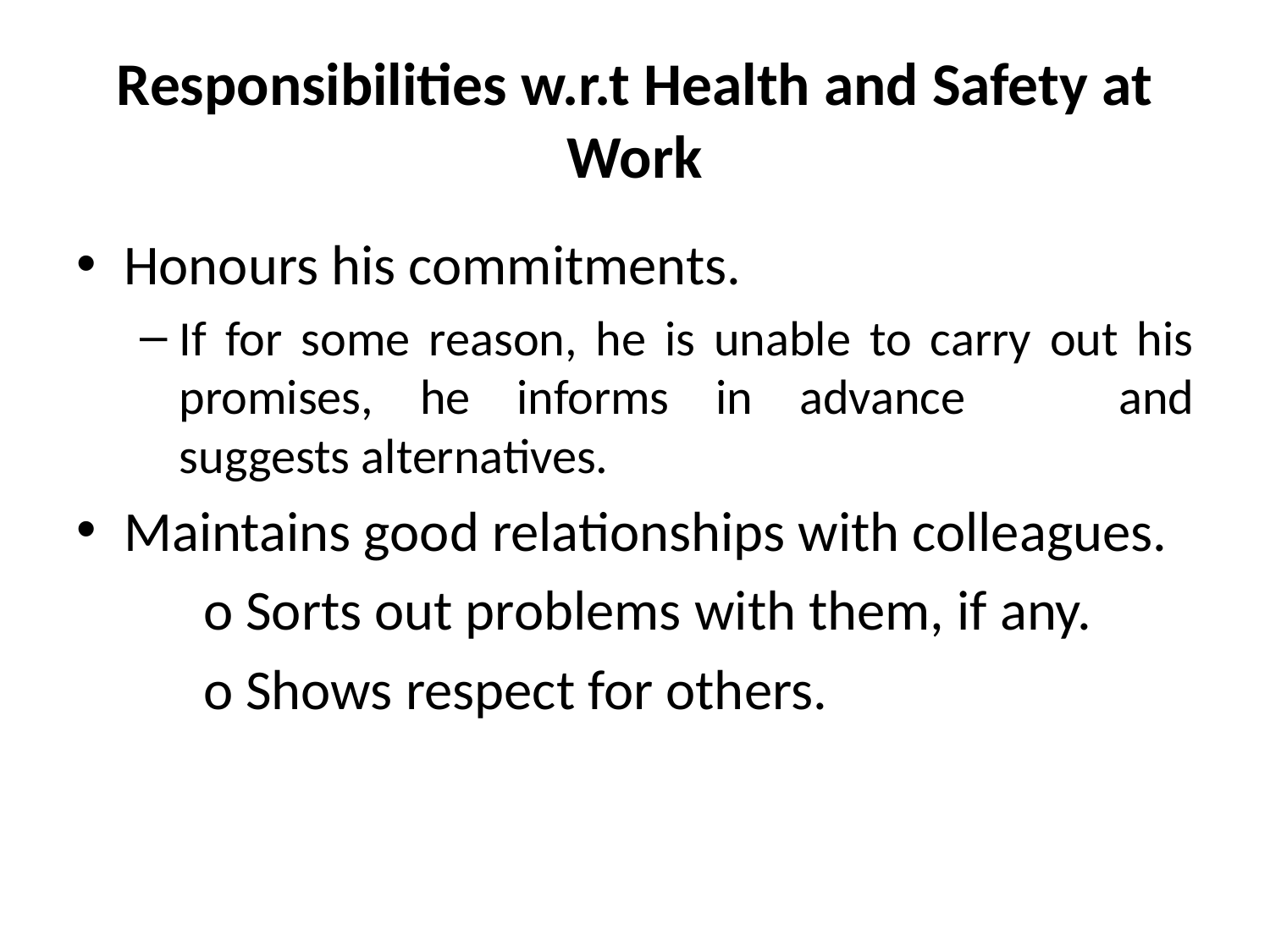

# Responsibilities w.r.t Health and Safety at Work
Honours his commitments.
If for some reason, he is unable to carry out his promises, he informs in advance 	and suggests alternatives.
Maintains good relationships with colleagues.
	o Sorts out problems with them, if any.
	o Shows respect for others.